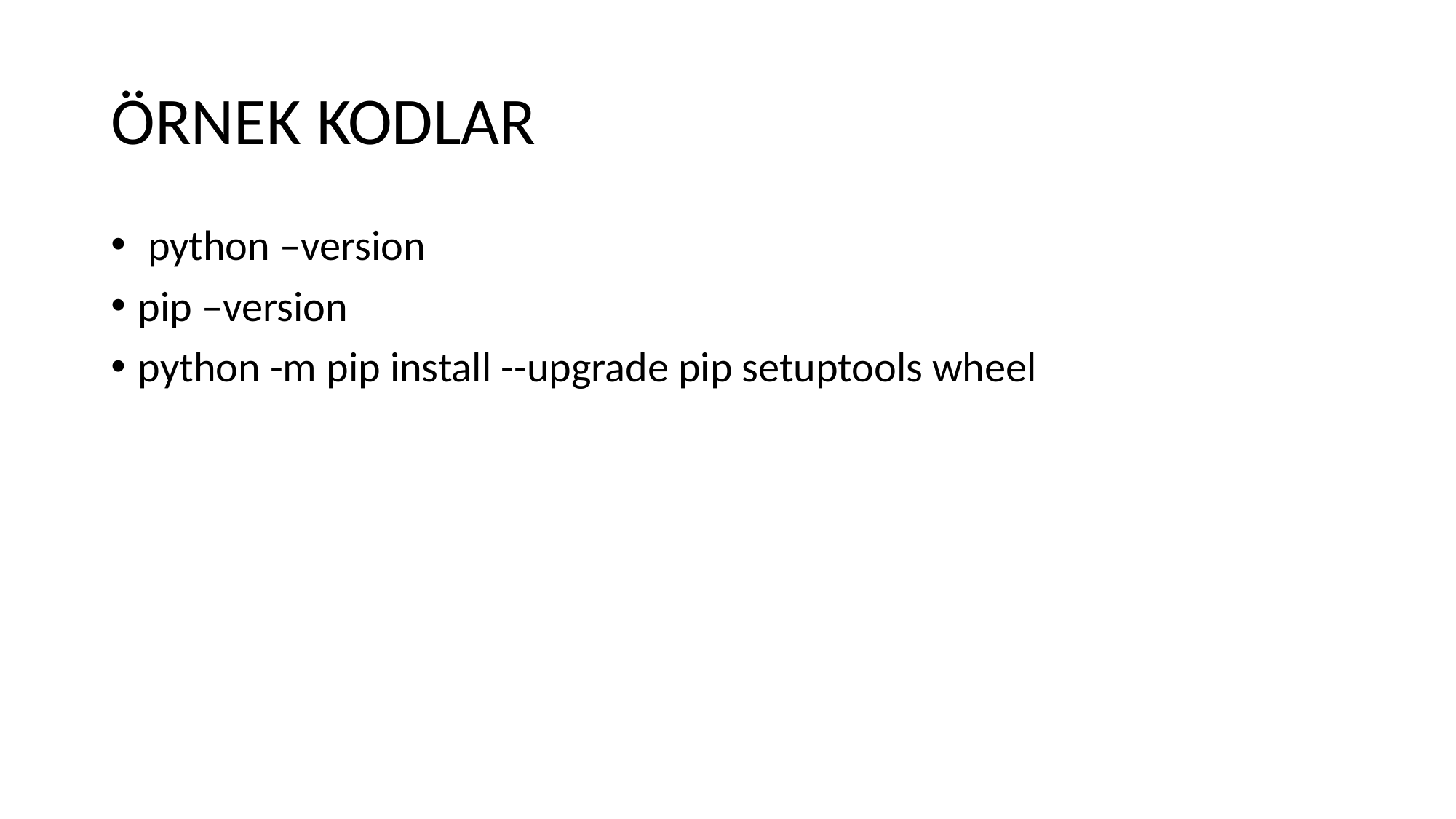

# ÖRNEK KODLAR
 python –version
pip –version
python -m pip install --upgrade pip setuptools wheel